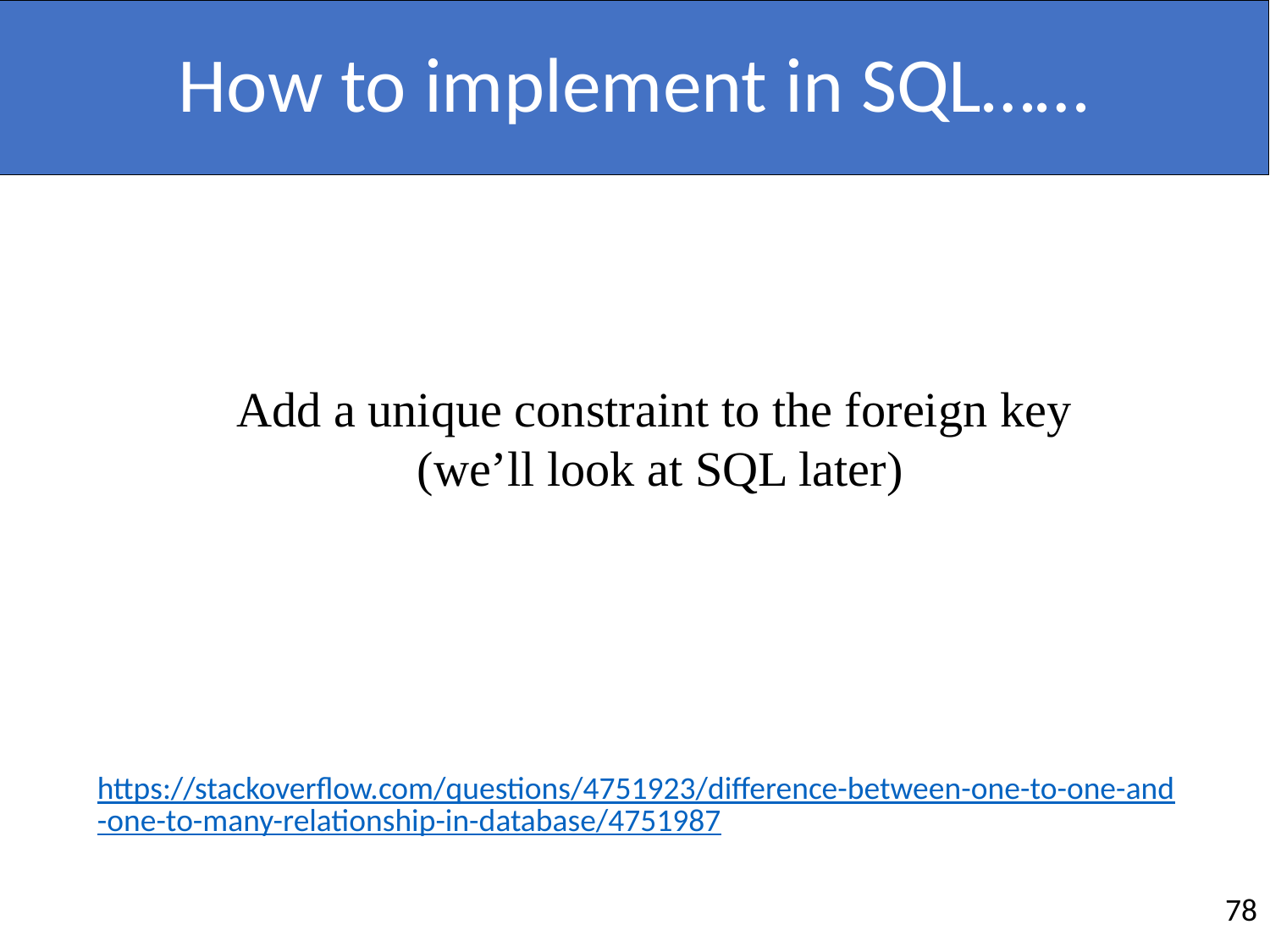

# How to implement in SQL……

Add a unique constraint to the foreign key
(we’ll look at SQL later)
https://stackoverflow.com/questions/4751923/difference-between-one-to-one-and-one-to-many-relationship-in-database/4751987
78